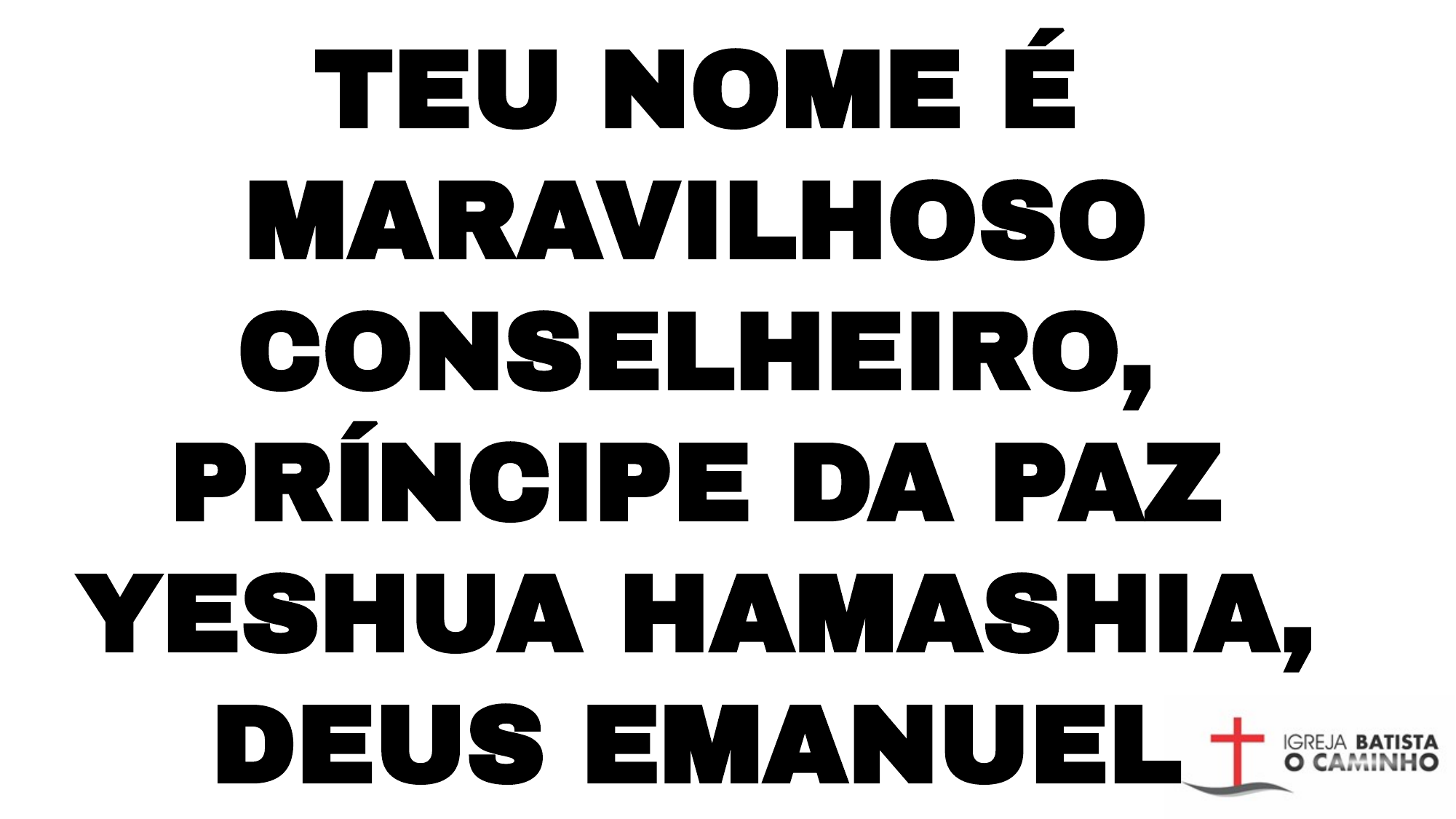

# TEU NOME É MARAVILHOSO CONSELHEIRO, PRÍNCIPE DA PAZ YESHUA HAMASHIA, DEUS EMANUEL